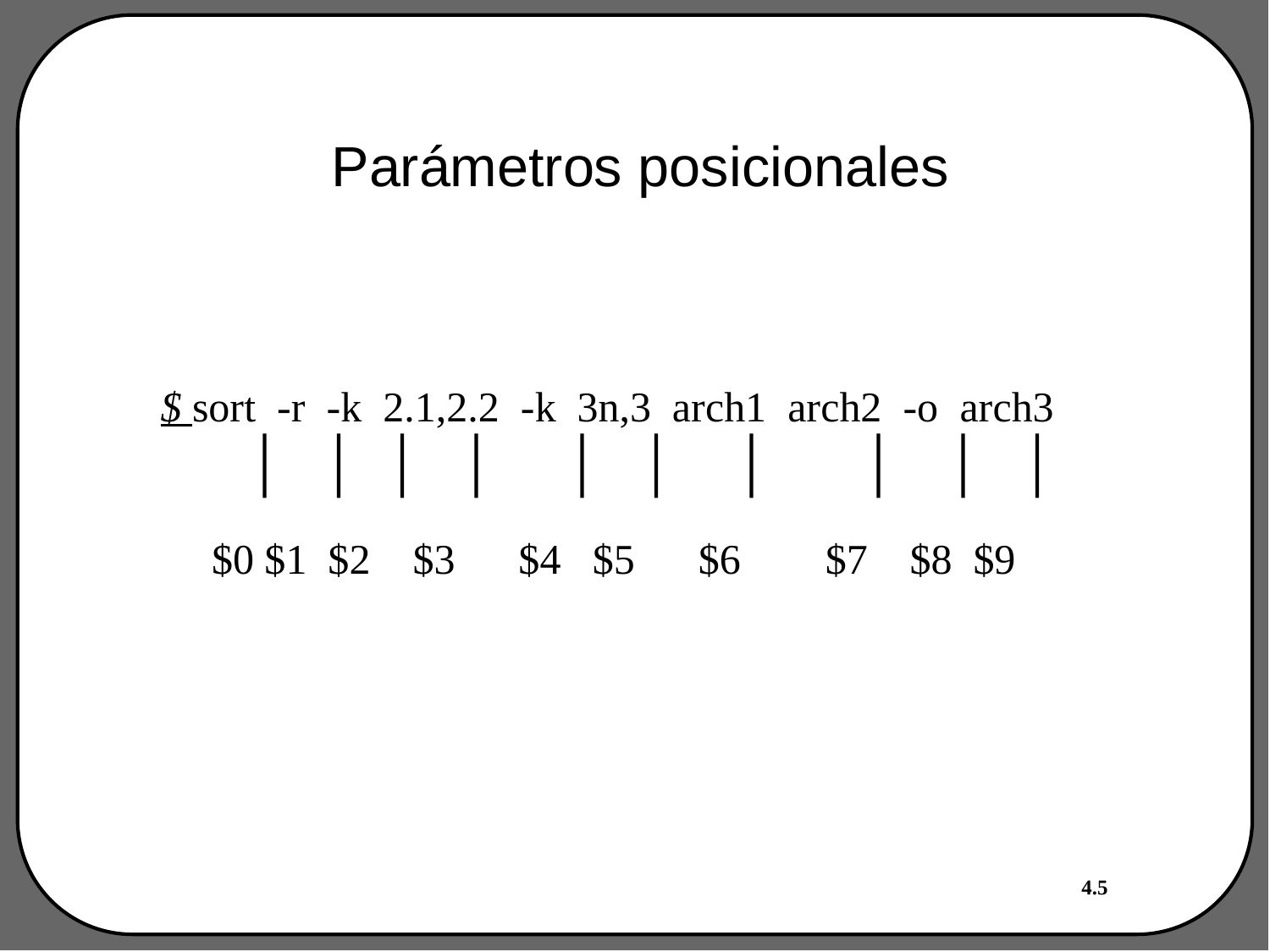

# Parámetros posicionales
$ sort  -r  -k  2.1,2.2  -k  3n,3  arch1  arch2  -o  arch3

	 $0 $1  $2    $3      $4   $5      $6        $7    $8  $9